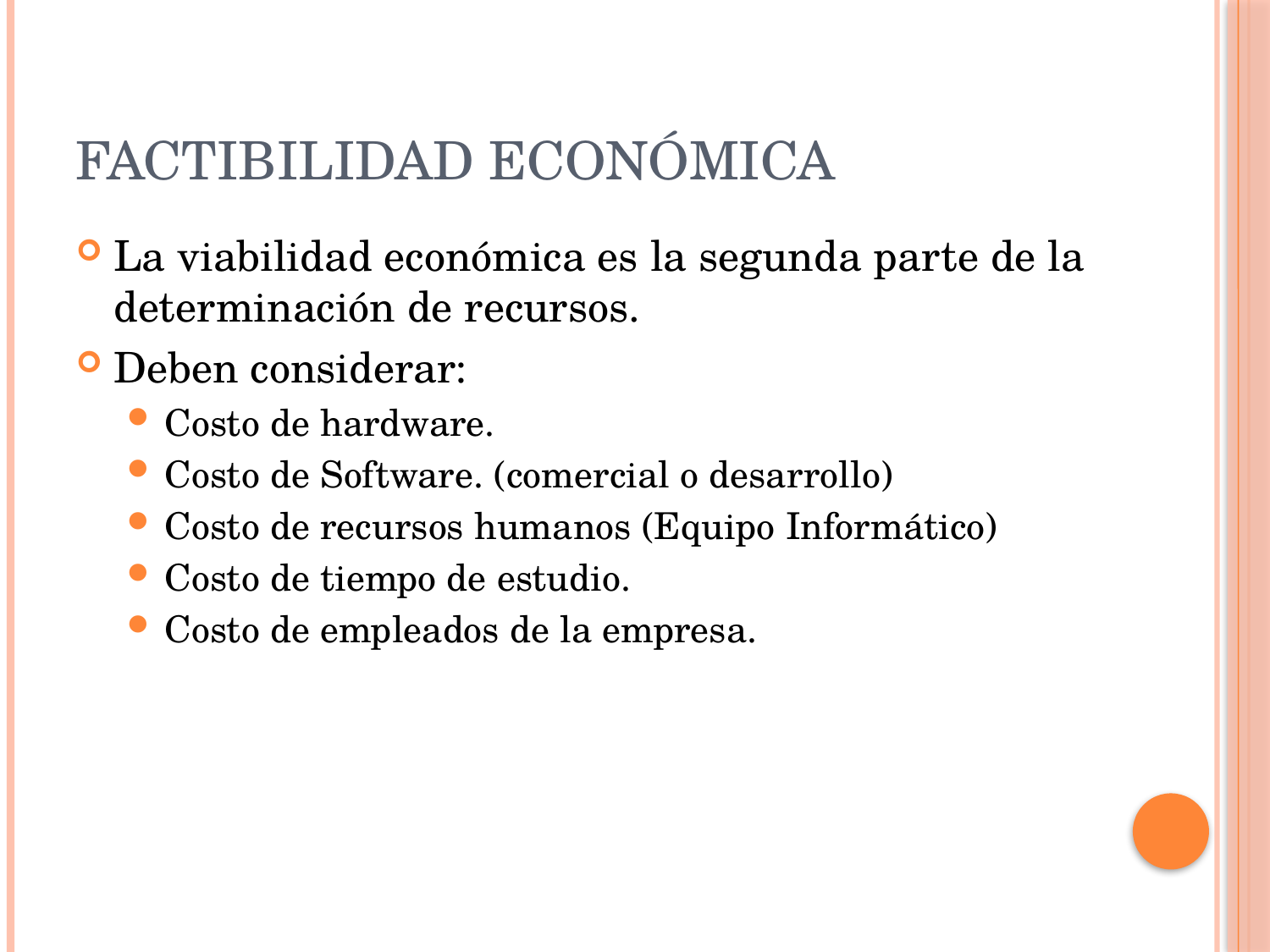

# Factibilidad económica
La viabilidad económica es la segunda parte de la determinación de recursos.
Deben considerar:
Costo de hardware.
Costo de Software. (comercial o desarrollo)
Costo de recursos humanos (Equipo Informático)
Costo de tiempo de estudio.
Costo de empleados de la empresa.